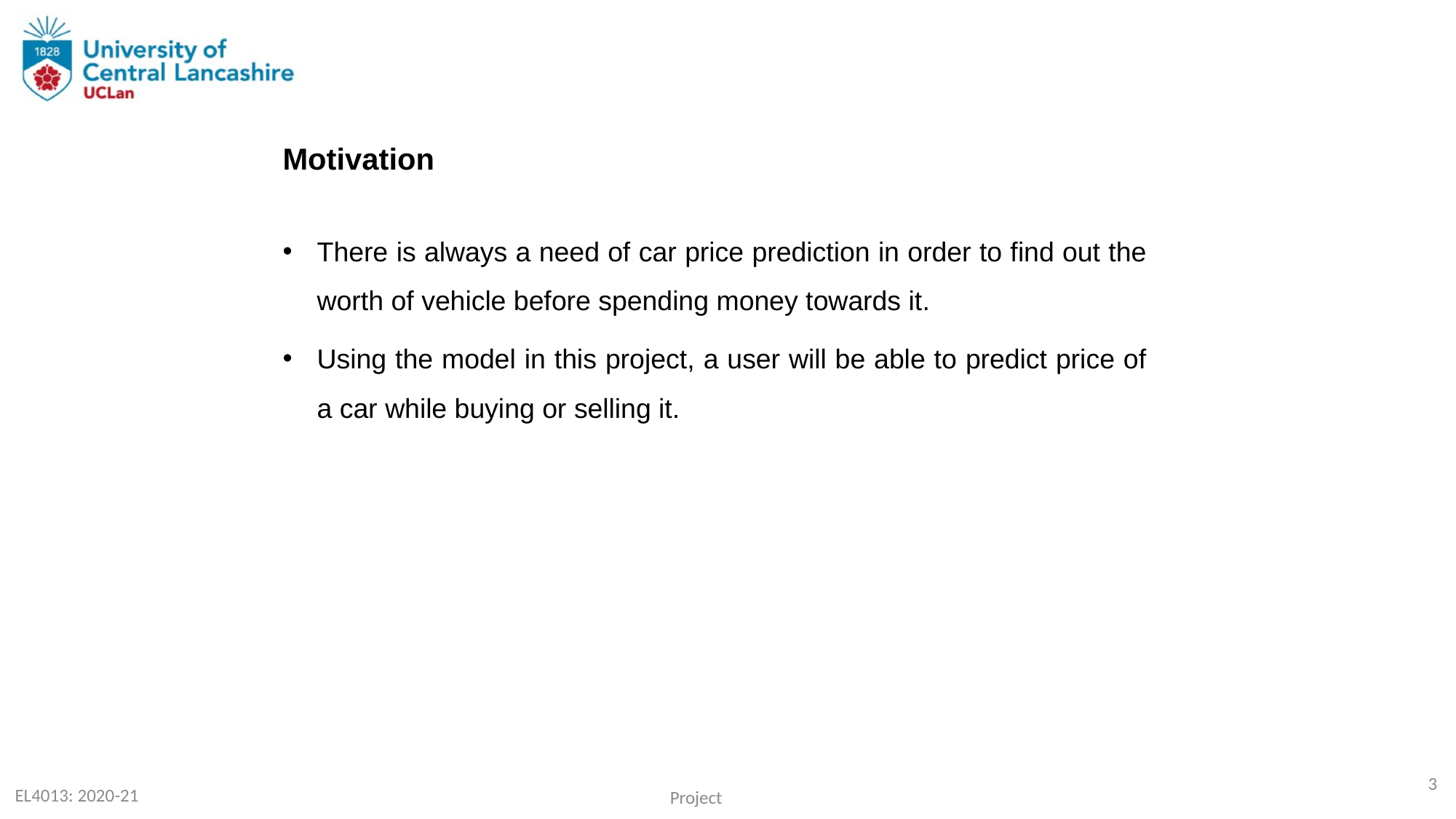

Motivation

There is always a need of car price prediction in order to find out the worth of vehicle before spending money towards it.
Using the model in this project, a user will be able to predict price of a car while buying or selling it.
3

EL4013: 2020-21
Project